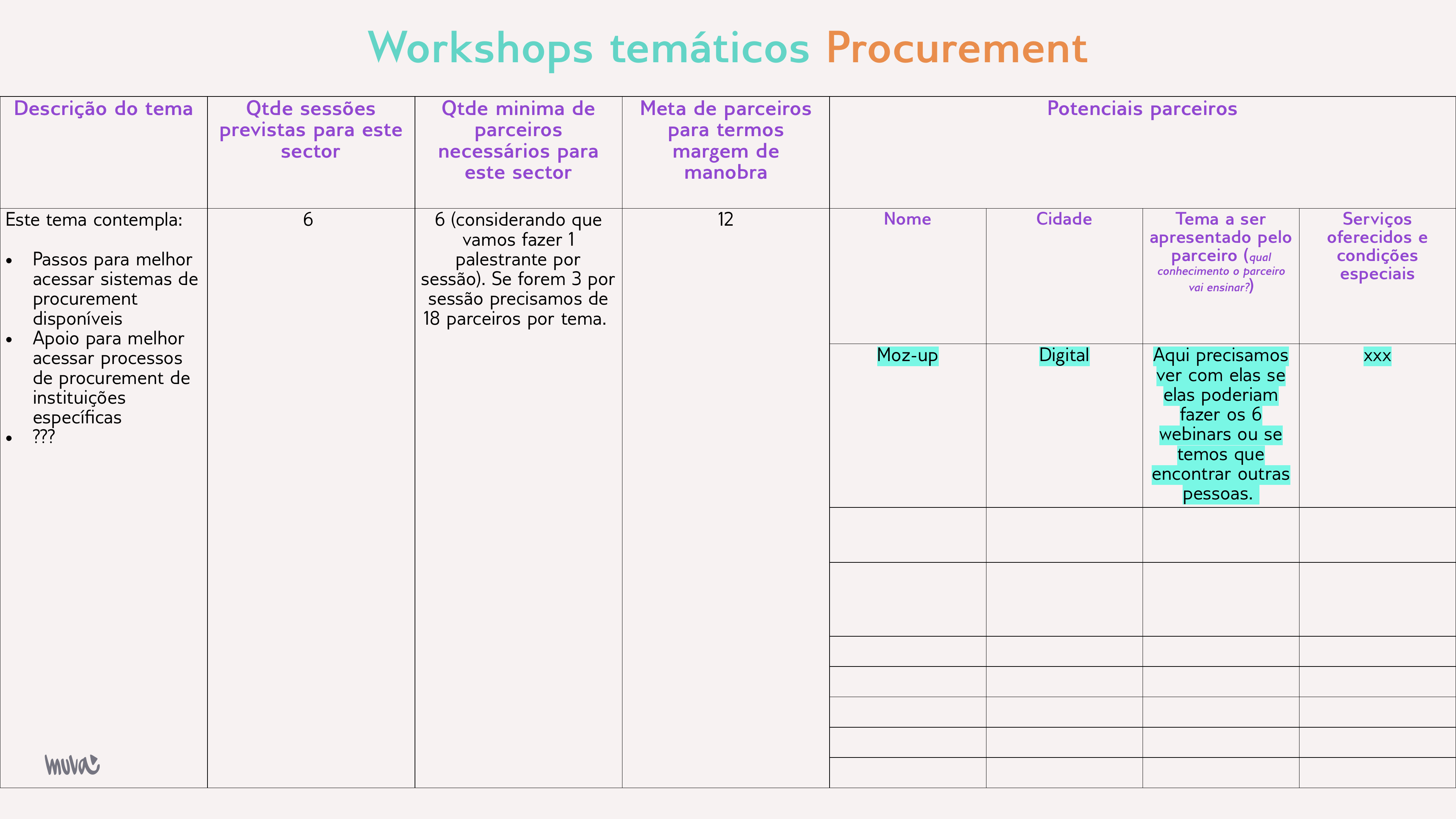

# Workshops temáticos Procurement
| Descrição do tema | Qtde sessões previstas para este sector | Qtde minima de parceiros necessários para este sector | Meta de parceiros para termos margem de manobra | Potenciais parceiros |  |  |  |
| --- | --- | --- | --- | --- | --- | --- | --- |
| Este tema contempla: Passos para melhor acessar sistemas de procurement disponíveis Apoio para melhor acessar processos de procurement de instituições específicas ??? | 6 | 6 (considerando que vamos fazer 1 palestrante por sessão). Se forem 3 por sessão precisamos de 18 parceiros por tema. | 12 | Nome | Cidade | Tema a ser apresentado pelo parceiro (qual conhecimento o parceiro vai ensinar?) | Serviços oferecidos e condições especiais |
|  |  |  |  | Moz-up | Digital | Aqui precisamos ver com elas se elas poderiam fazer os 6 webinars ou se temos que encontrar outras pessoas. | xxx |
|  |  |  |  |  |  |  |  |
|  |  |  |  |  |  |  |  |
|  |  |  |  |  |  |  |  |
|  |  |  |  |  |  |  |  |
|  |  |  |  |  |  |  |  |
|  |  |  |  |  |  |  |  |
|  |  |  |  |  |  |  |  |